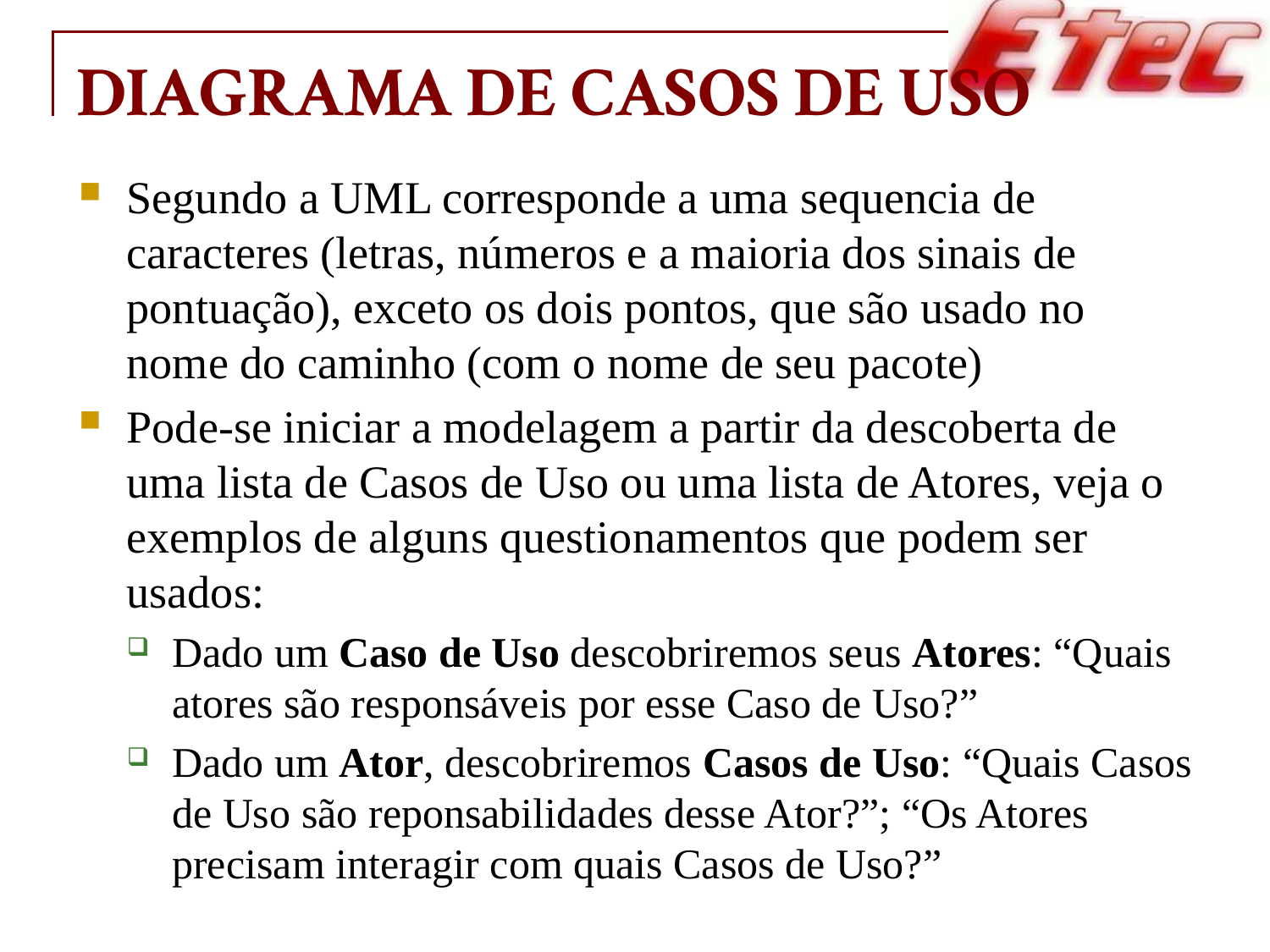

# Diagrama de Casos de Uso
Segundo a UML corresponde a uma sequencia de caracteres (letras, números e a maioria dos sinais de pontuação), exceto os dois pontos, que são usado no nome do caminho (com o nome de seu pacote)
Pode-se iniciar a modelagem a partir da descoberta de uma lista de Casos de Uso ou uma lista de Atores, veja o exemplos de alguns questionamentos que podem ser usados:
Dado um Caso de Uso descobriremos seus Atores: “Quais atores são responsáveis por esse Caso de Uso?”
Dado um Ator, descobriremos Casos de Uso: “Quais Casos de Uso são reponsabilidades desse Ator?”; “Os Atores precisam interagir com quais Casos de Uso?”